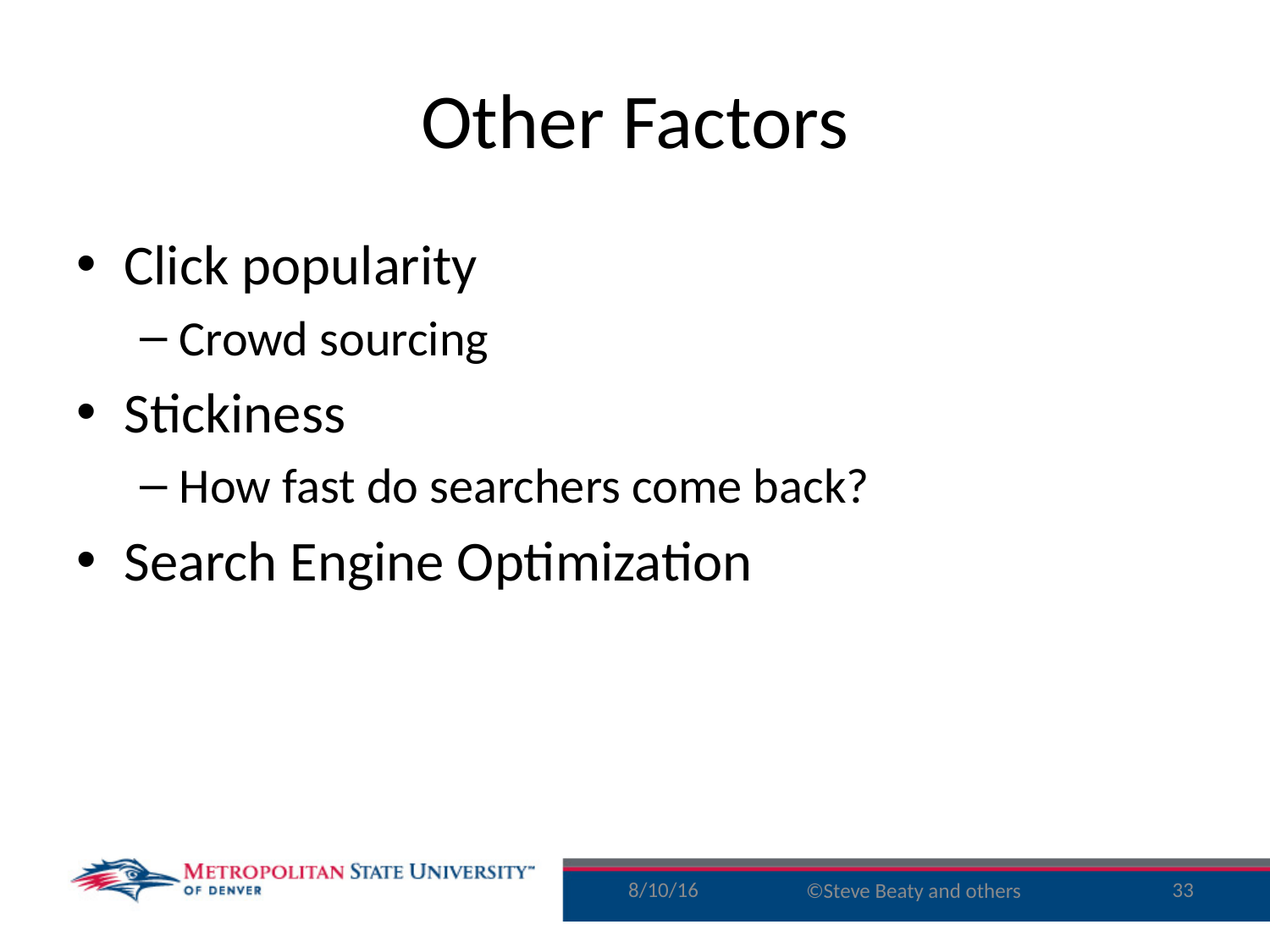

# Other Factors
Click popularity
Crowd sourcing
Stickiness
How fast do searchers come back?
Search Engine Optimization
8/10/16
33
©Steve Beaty and others